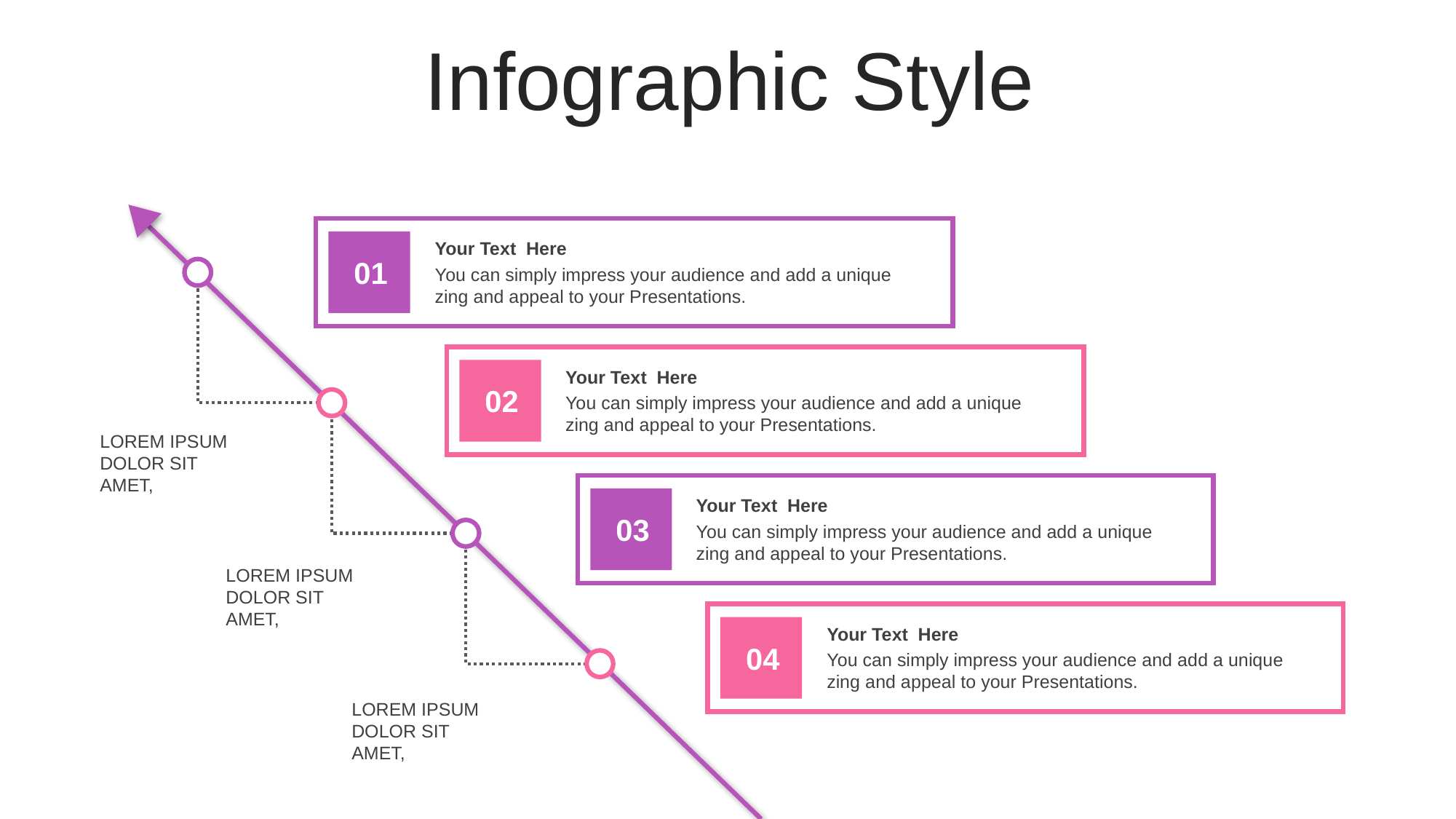

Infographic Style

Your Text  Here
You can simply impress your audience and add a unique zing and appeal to your Presentations.
01

Your Text  Here
You can simply impress your audience and add a unique zing and appeal to your Presentations.
02

LOREM IPSUM DOLOR SIT AMET,

Your Text  Here
You can simply impress your audience and add a unique zing and appeal to your Presentations.
03

LOREM IPSUM DOLOR SIT AMET,

Your Text  Here
You can simply impress your audience and add a unique zing and appeal to your Presentations.
04

LOREM IPSUM DOLOR SIT AMET,